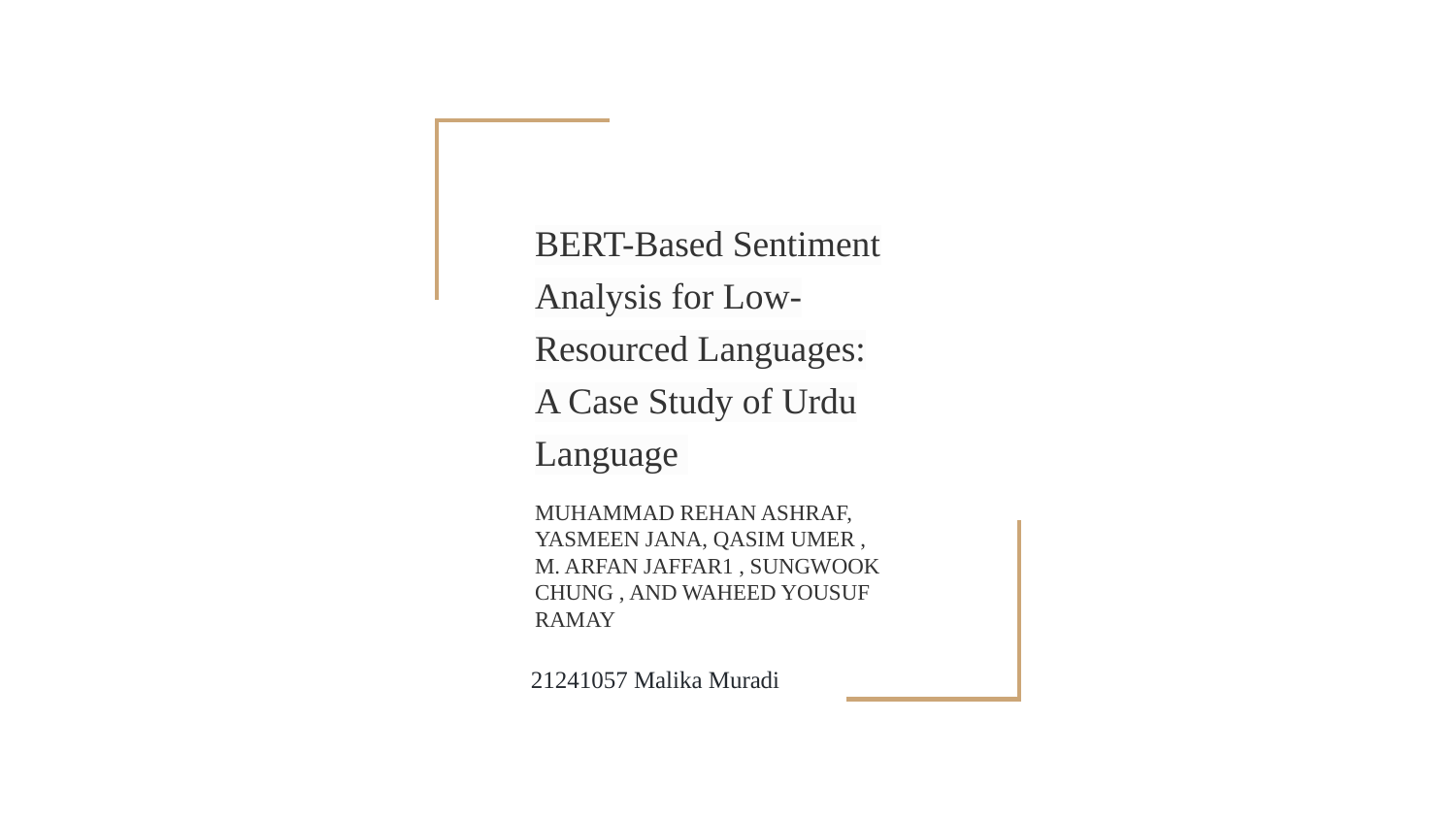

BERT-Based Sentiment Analysis for Low-Resourced Languages: A Case Study of Urdu Language
MUHAMMAD REHAN ASHRAF, YASMEEN JANA, QASIM UMER , M. ARFAN JAFFAR1 , SUNGWOOK CHUNG , AND WAHEED YOUSUF RAMAY

21241057 Malika Muradi